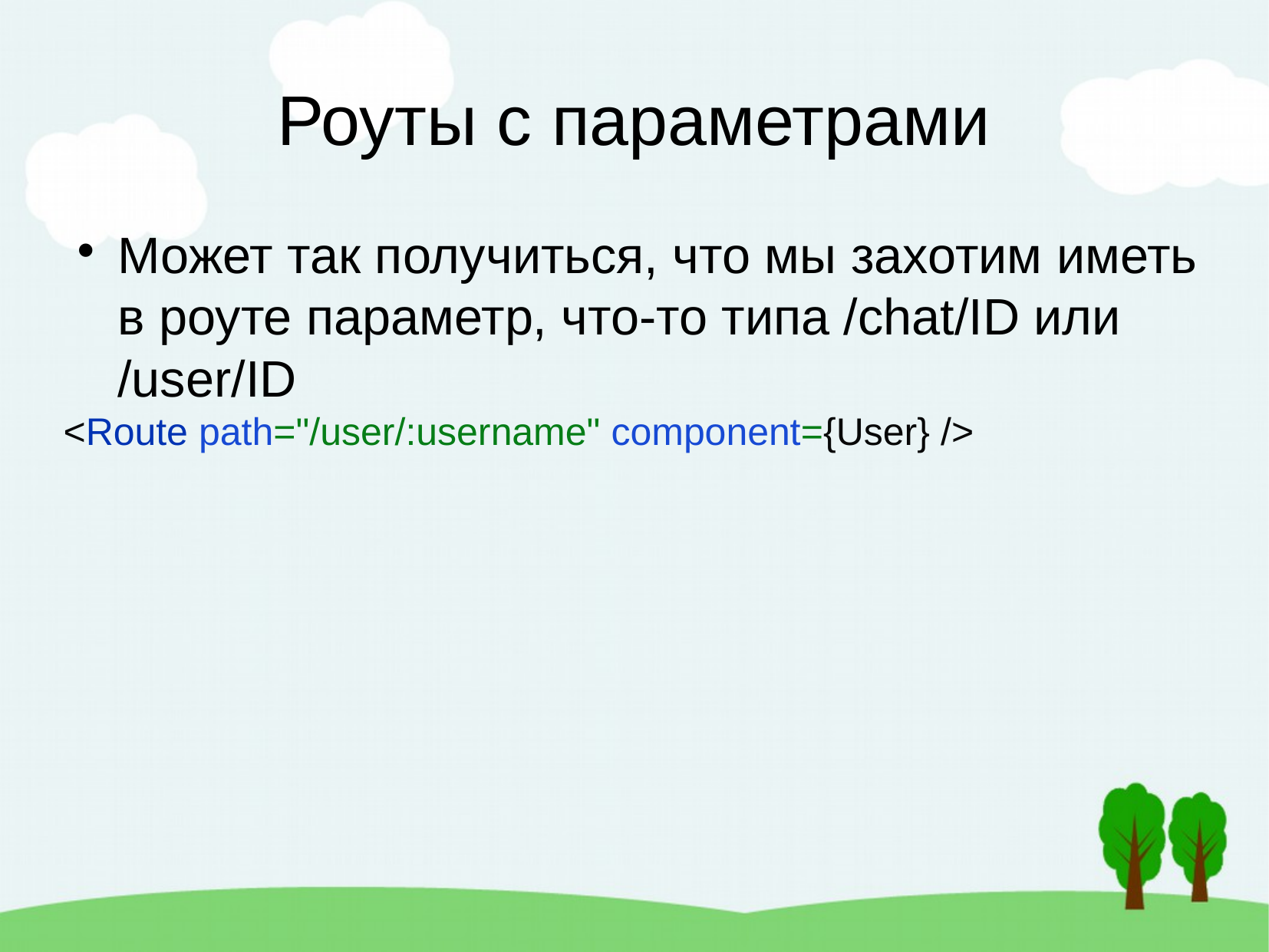

Роуты с параметрами
Может так получиться, что мы захотим иметь в роуте параметр, что-то типа /chat/ID или /user/ID
<Route path="/user/:username" component={User} />